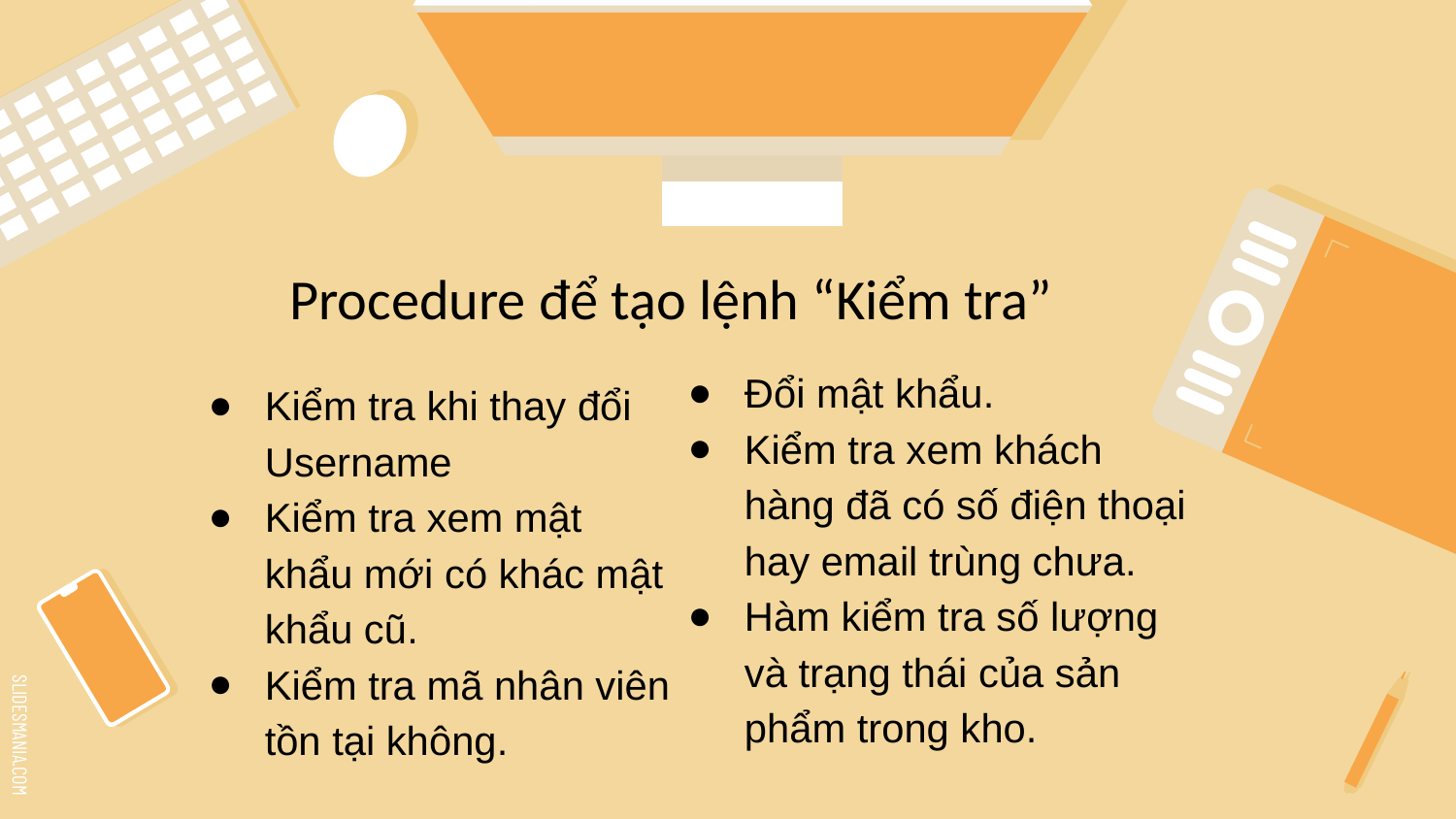

# Procedure để tạo lệnh “Kiểm tra”
Đổi mật khẩu.
Kiểm tra xem khách hàng đã có số điện thoại hay email trùng chưa.
Hàm kiểm tra số lượng và trạng thái của sản phẩm trong kho.
Kiểm tra khi thay đổi Username
Kiểm tra xem mật khẩu mới có khác mật khẩu cũ.
Kiểm tra mã nhân viên tồn tại không.